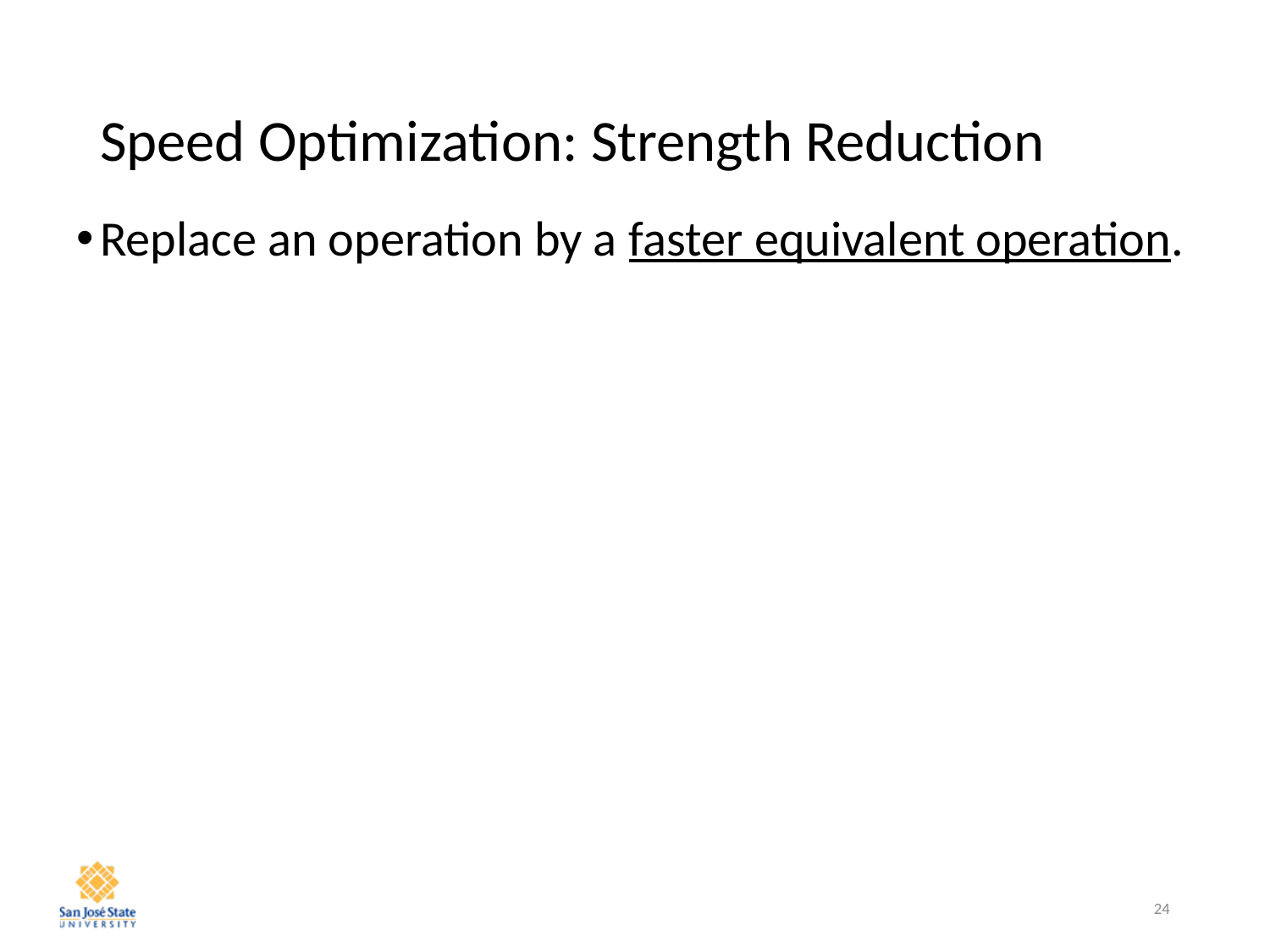

# Speed Optimization: Strength Reduction
Replace an operation by a faster equivalent operation.

24